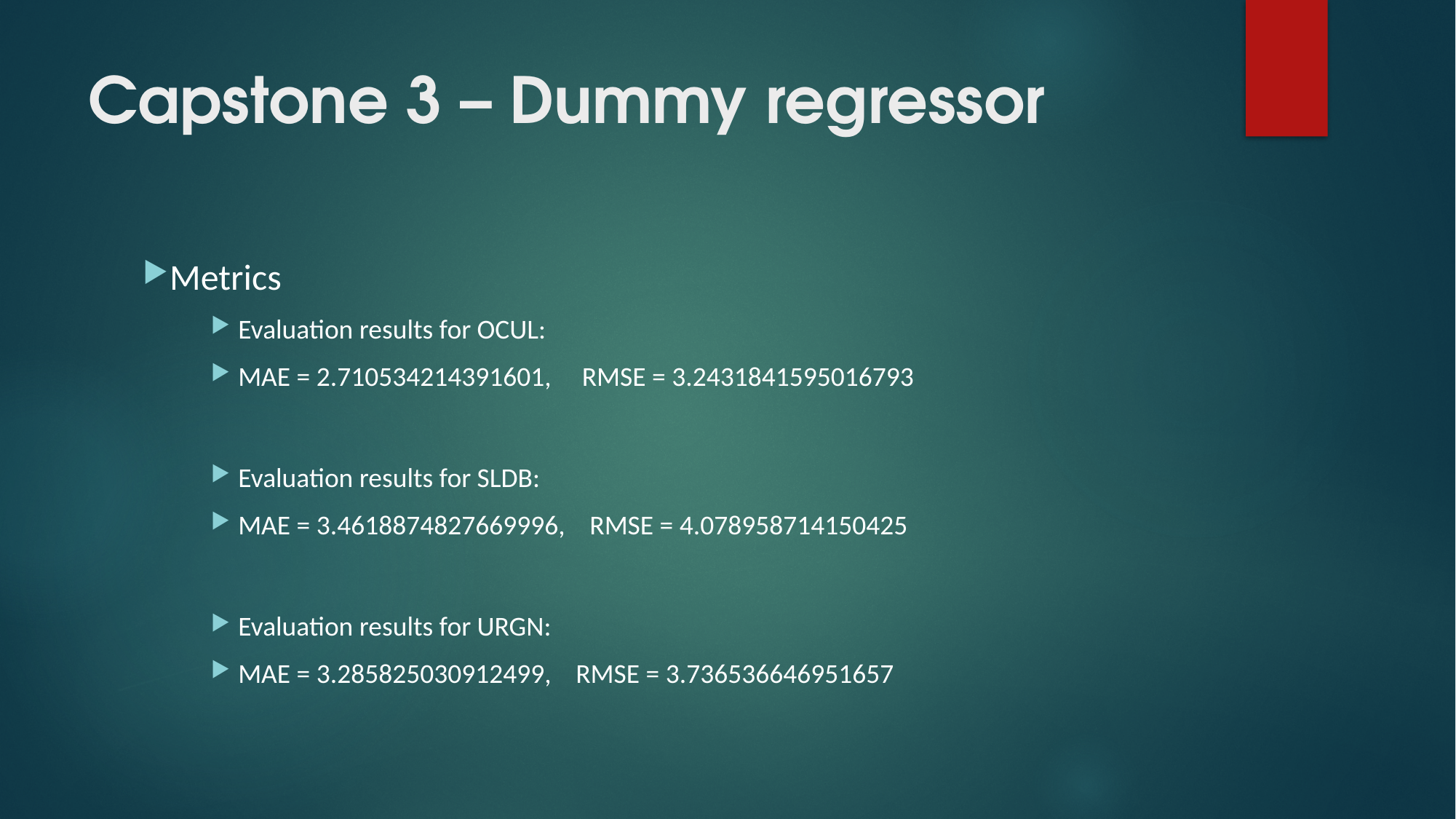

# Capstone 3 – Dummy regressor
Metrics
Evaluation results for OCUL:
MAE = 2.710534214391601,     RMSE = 3.2431841595016793

Evaluation results for SLDB:
MAE = 3.4618874827669996,    RMSE = 4.078958714150425

Evaluation results for URGN:
MAE = 3.285825030912499,    RMSE = 3.736536646951657